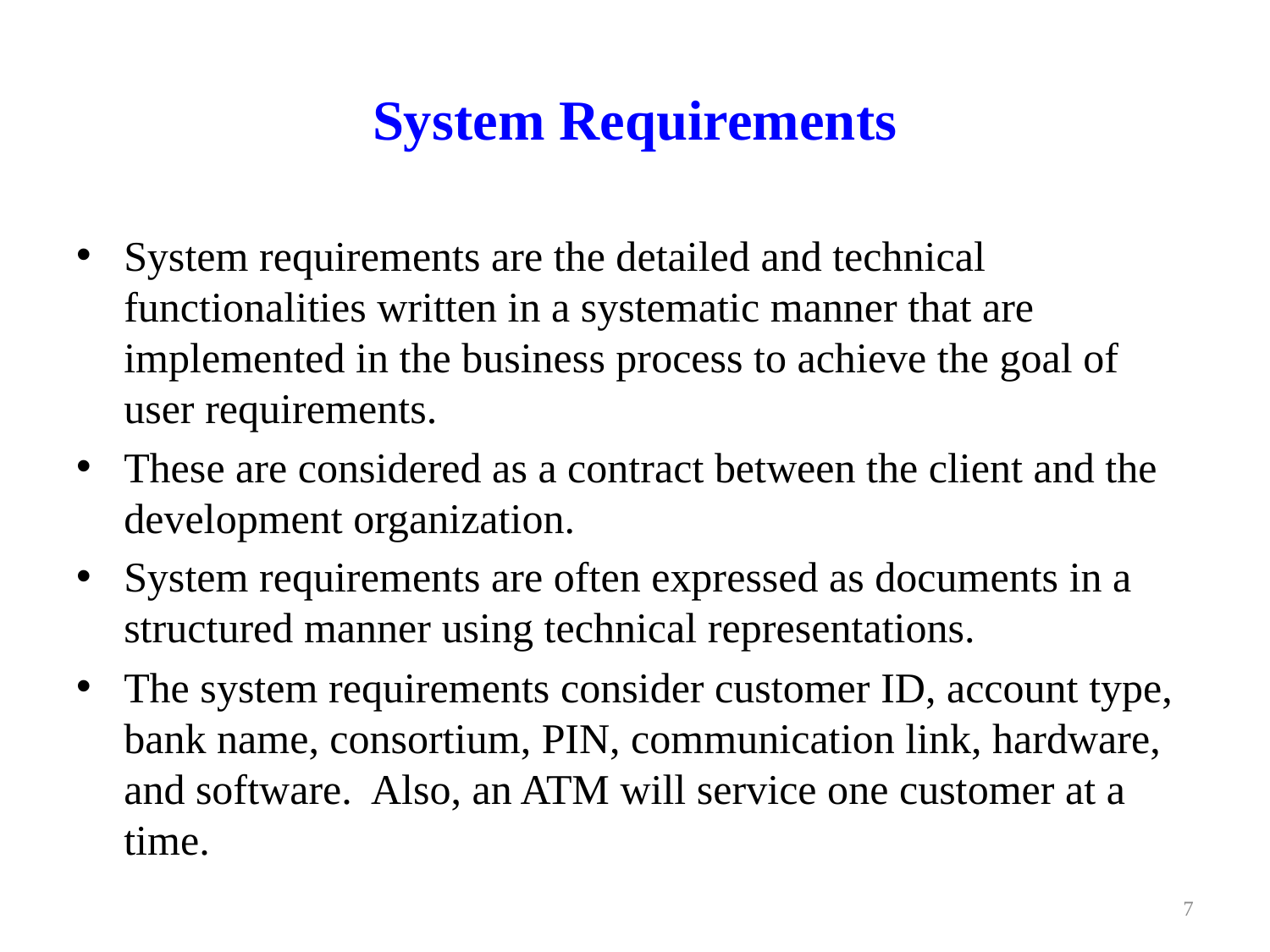

# System Requirements
System requirements are the detailed and technical functionalities written in a systematic manner that are implemented in the business process to achieve the goal of user requirements.
These are considered as a contract between the client and the development organization.
System requirements are often expressed as documents in a structured manner using technical representations.
The system requirements consider customer ID, account type, bank name, consortium, PIN, communication link, hardware, and software.  Also, an ATM will service one customer at a time.
7